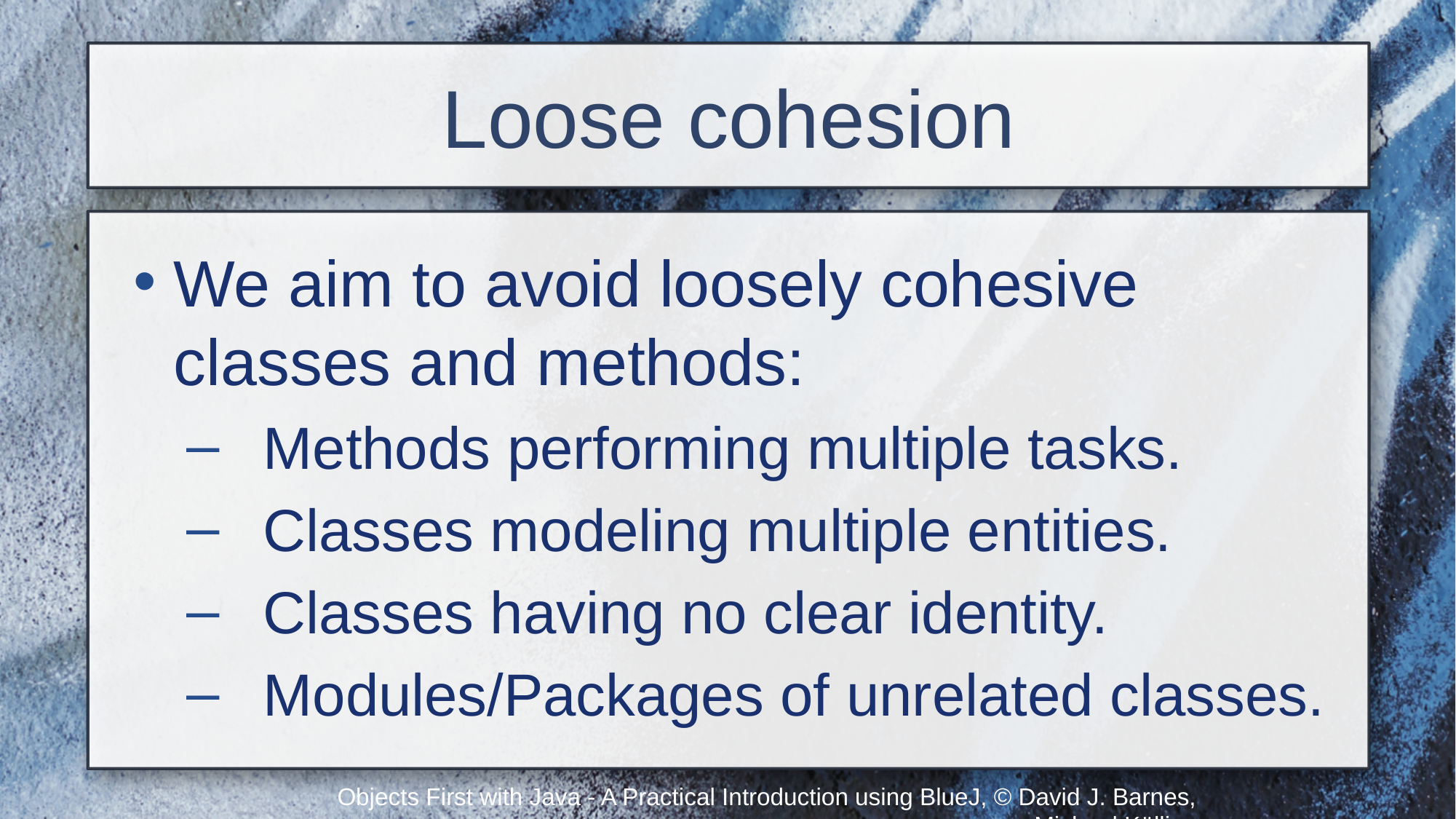

# Loose cohesion
We aim to avoid loosely cohesive classes and methods:
Methods performing multiple tasks.
Classes modeling multiple entities.
Classes having no clear identity.
Modules/Packages of unrelated classes.